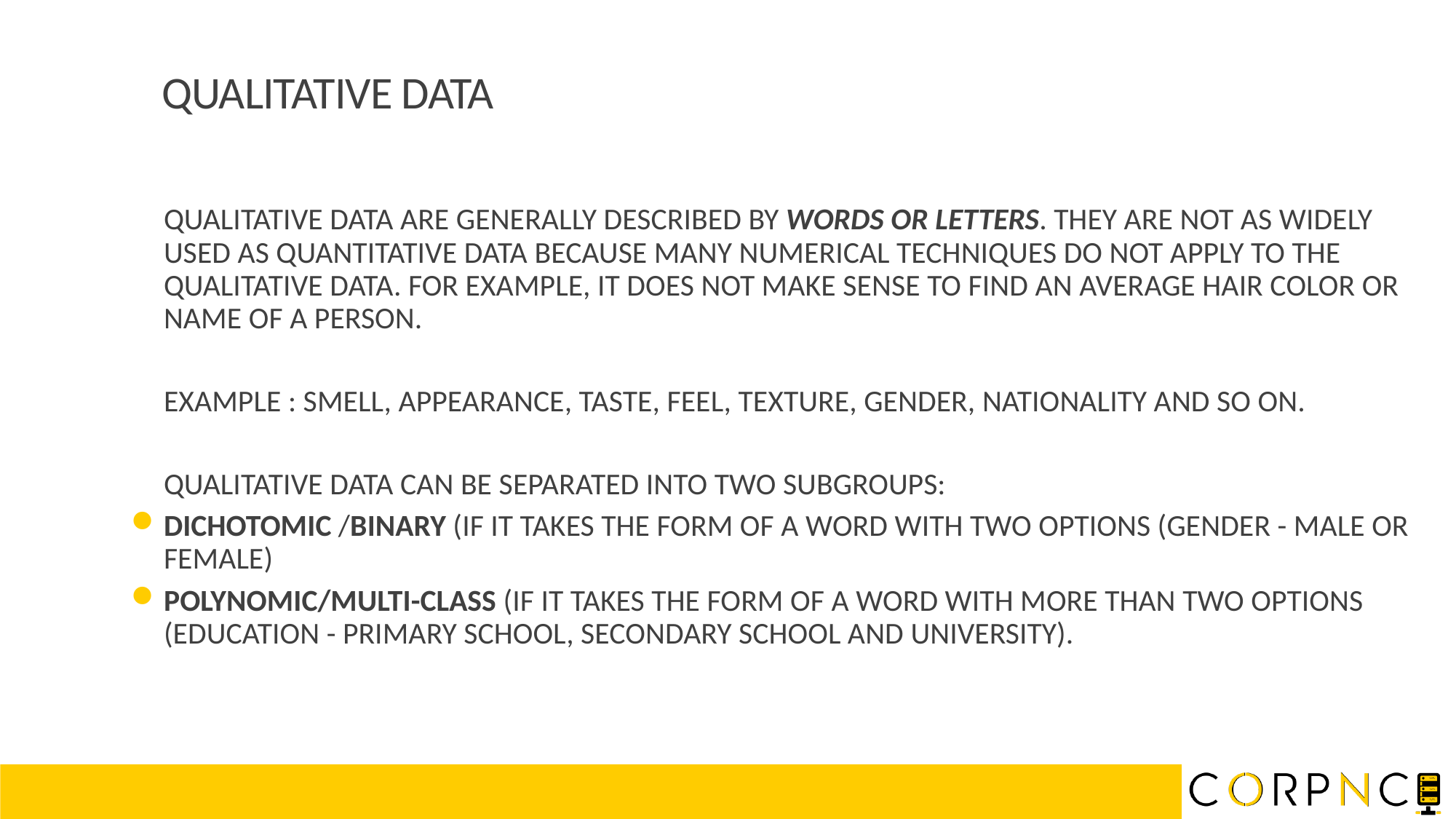

# QUALITATIVE DATA
	QUALITATIVE DATA ARE GENERALLY DESCRIBED BY WORDS OR LETTERS. THEY ARE NOT AS WIDELY USED AS QUANTITATIVE DATA BECAUSE MANY NUMERICAL TECHNIQUES DO NOT APPLY TO THE QUALITATIVE DATA. FOR EXAMPLE, IT DOES NOT MAKE SENSE TO FIND AN AVERAGE HAIR COLOR OR NAME OF A PERSON.

	EXAMPLE : SMELL, APPEARANCE, TASTE, FEEL, TEXTURE, GENDER, NATIONALITY AND SO ON.

	QUALITATIVE DATA CAN BE SEPARATED INTO TWO SUBGROUPS:
DICHOTOMIC /BINARY (IF IT TAKES THE FORM OF A WORD WITH TWO OPTIONS (GENDER - MALE OR FEMALE)
POLYNOMIC/MULTI-CLASS (IF IT TAKES THE FORM OF A WORD WITH MORE THAN TWO OPTIONS (EDUCATION - PRIMARY SCHOOL, SECONDARY SCHOOL AND UNIVERSITY).